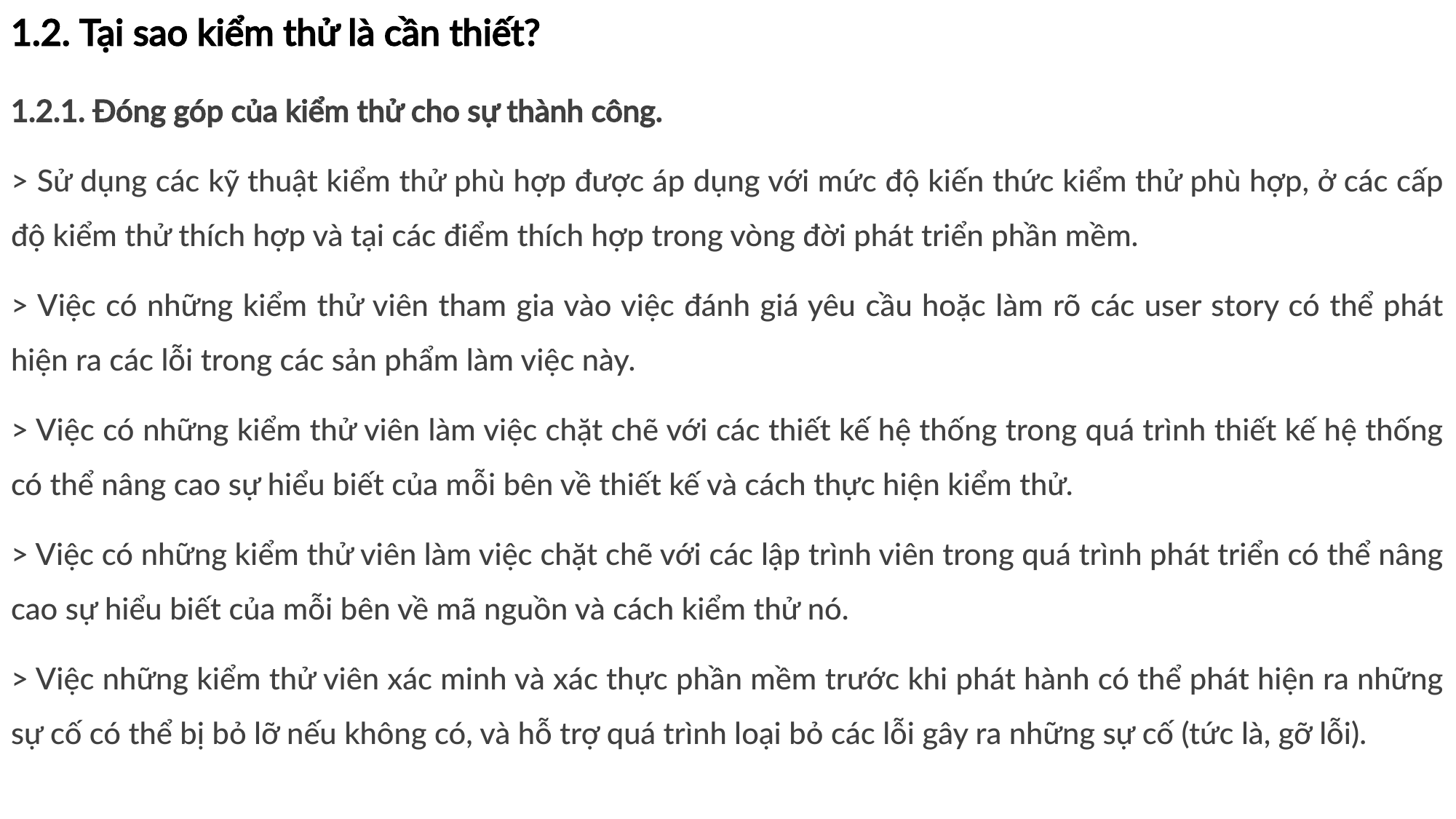

# 1.2. Tại sao kiểm thử là cần thiết?
1.2.1. Đóng góp của kiểm thử cho sự thành công.
> Sử dụng các kỹ thuật kiểm thử phù hợp được áp dụng với mức độ kiến thức kiểm thử phù hợp, ở các cấp độ kiểm thử thích hợp và tại các điểm thích hợp trong vòng đời phát triển phần mềm.
> Việc có những kiểm thử viên tham gia vào việc đánh giá yêu cầu hoặc làm rõ các user story có thể phát hiện ra các lỗi trong các sản phẩm làm việc này.
> Việc có những kiểm thử viên làm việc chặt chẽ với các thiết kế hệ thống trong quá trình thiết kế hệ thống có thể nâng cao sự hiểu biết của mỗi bên về thiết kế và cách thực hiện kiểm thử.
> Việc có những kiểm thử viên làm việc chặt chẽ với các lập trình viên trong quá trình phát triển có thể nâng cao sự hiểu biết của mỗi bên về mã nguồn và cách kiểm thử nó.
> Việc những kiểm thử viên xác minh và xác thực phần mềm trước khi phát hành có thể phát hiện ra những sự cố có thể bị bỏ lỡ nếu không có, và hỗ trợ quá trình loại bỏ các lỗi gây ra những sự cố (tức là, gỡ lỗi).